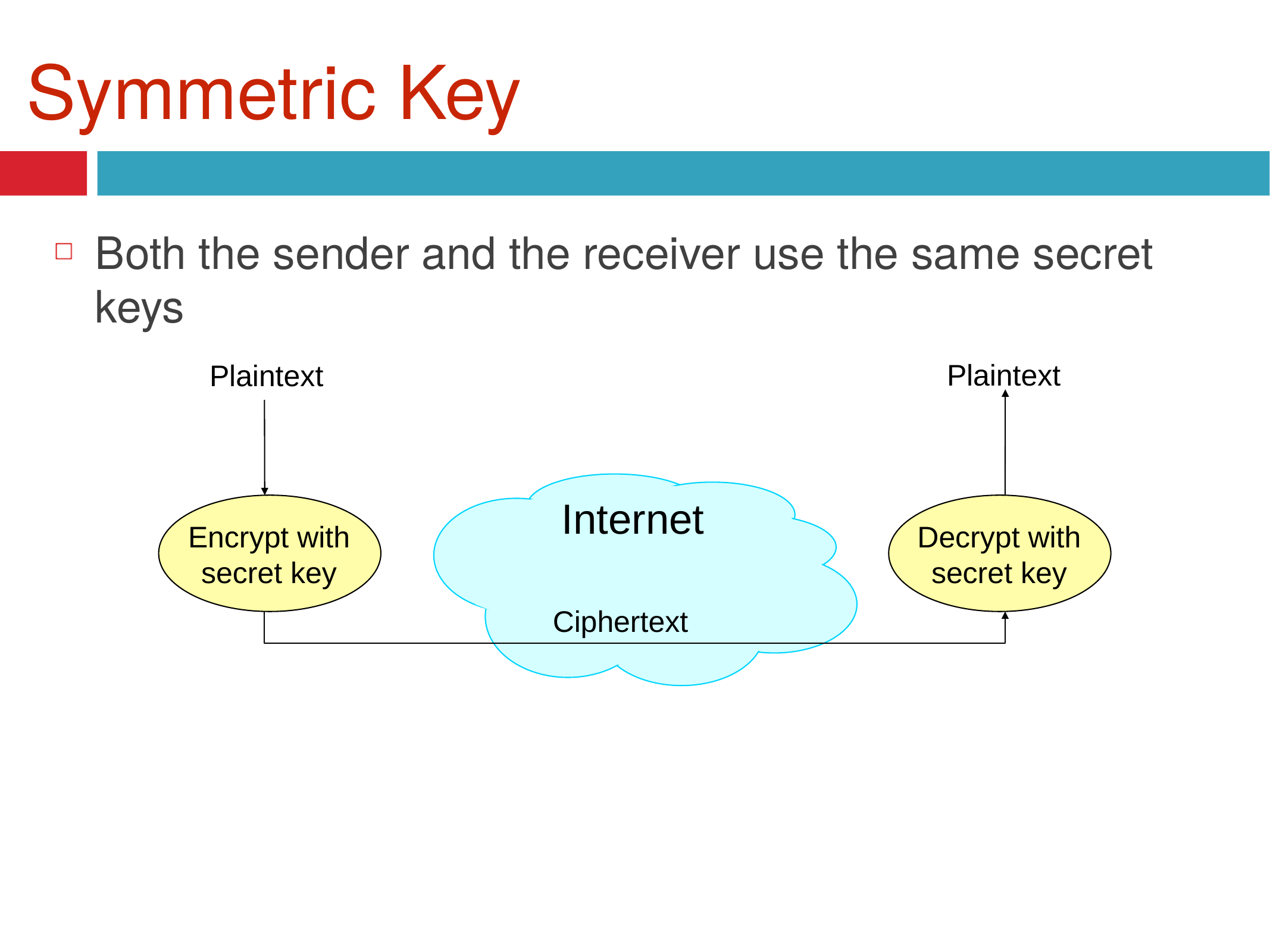

# Symmetric Key
18
Both the sender and the receiver use the same secret keys
Plaintext
Plaintext

Internet

Encrypt with
secret key
Decrypt with
secret key
Ciphertext